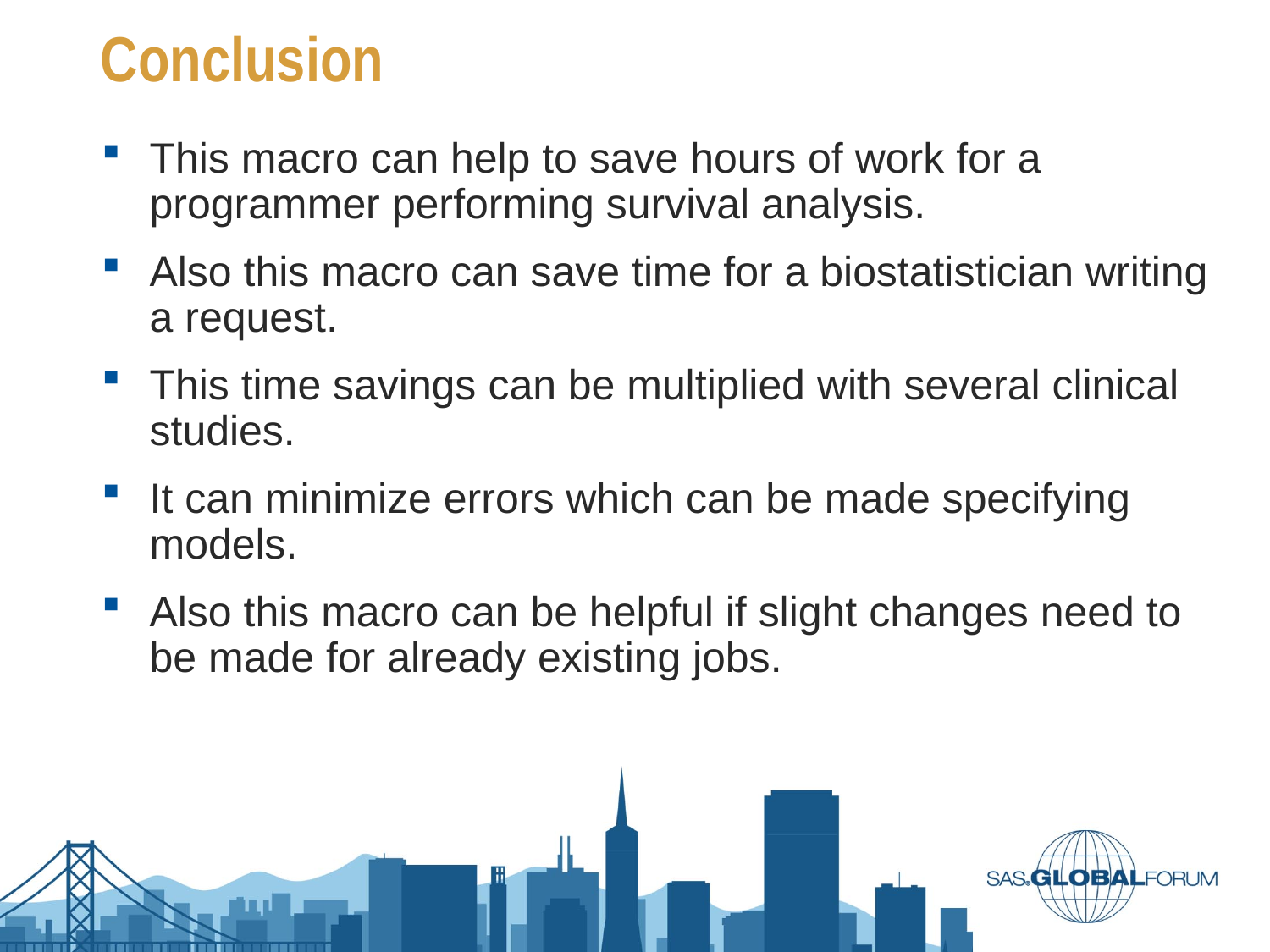

# Conclusion
This macro can help to save hours of work for a programmer performing survival analysis.
Also this macro can save time for a biostatistician writing a request.
This time savings can be multiplied with several clinical studies.
It can minimize errors which can be made specifying models.
Also this macro can be helpful if slight changes need to be made for already existing jobs.